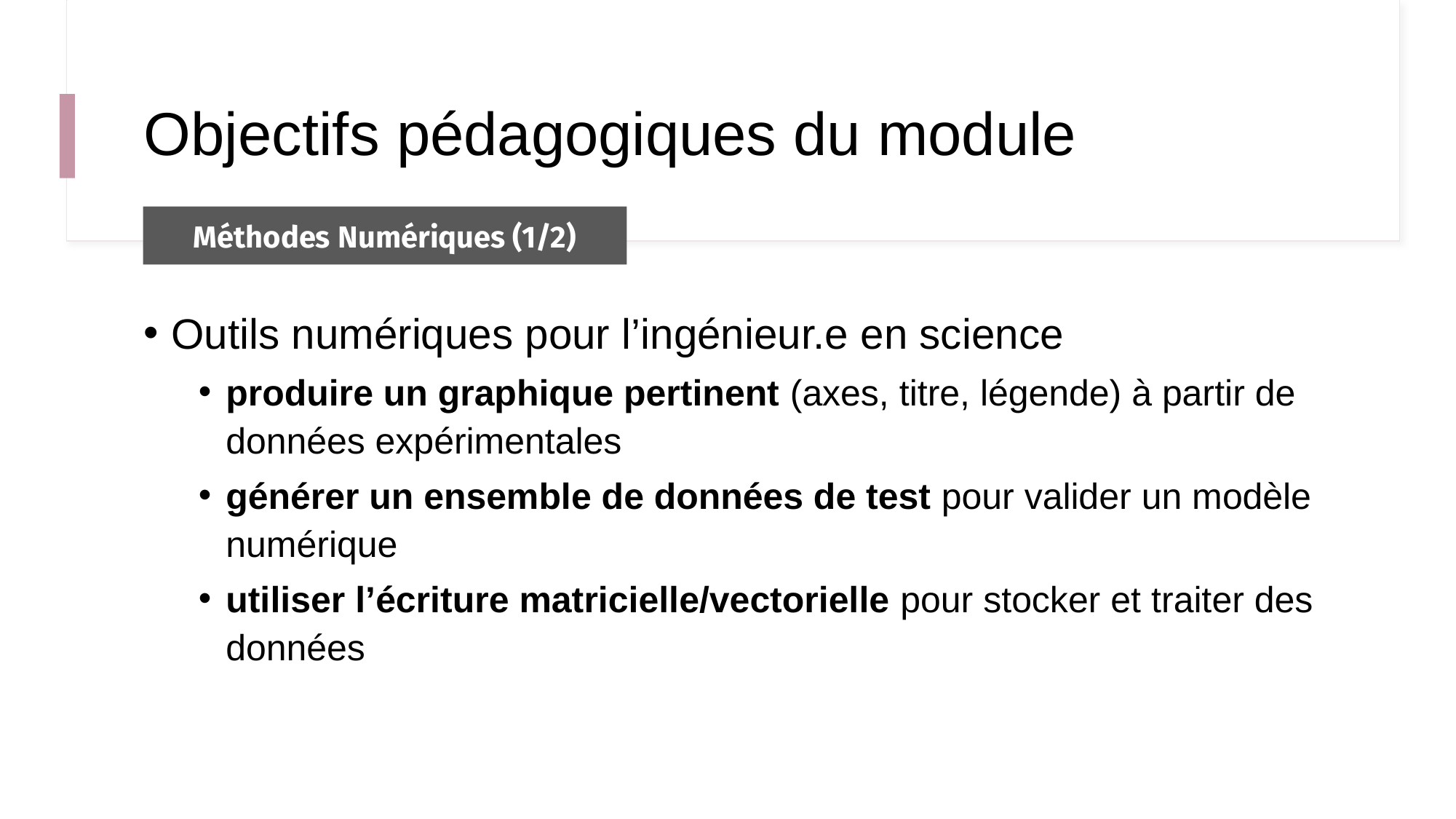

# Objectifs pédagogiques du module
Méthodes Numériques (1/2)
Outils numériques pour l’ingénieur.e en science
produire un graphique pertinent (axes, titre, légende) à partir de données expérimentales
générer un ensemble de données de test pour valider un modèle numérique
utiliser l’écriture matricielle/vectorielle pour stocker et traiter des données